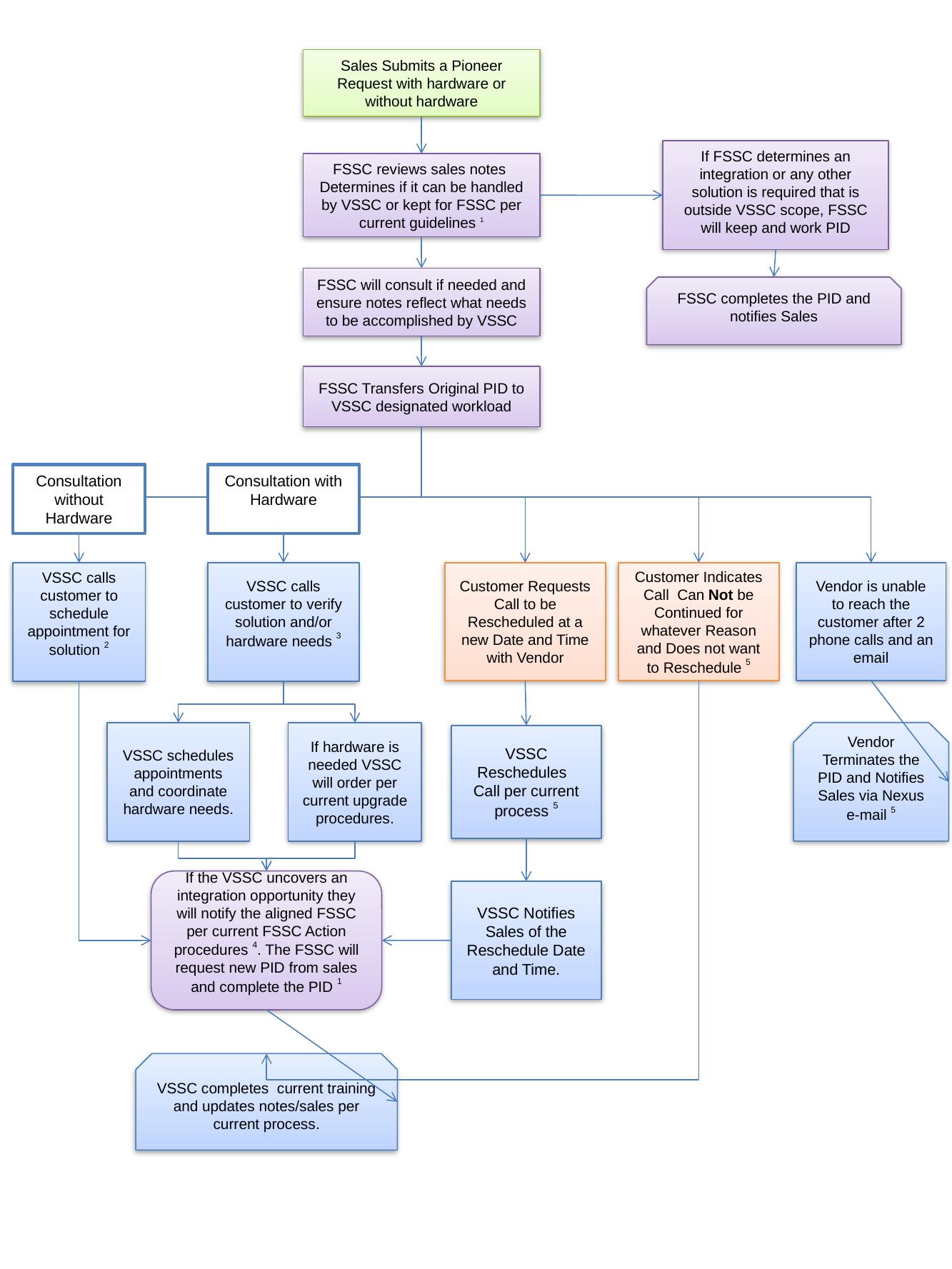

Sales Submits a Pioneer Request with hardware or without hardware
If FSSC determines an integration or any other solution is required that is outside VSSC scope, FSSC will keep and work PID
FSSC reviews sales notes  Determines if it can be handled by VSSC or kept for FSSC per current guidelines 1
FSSC will consult if needed and ensure notes reflect what needs to be accomplished by VSSC
FSSC completes the PID and notifies Sales
FSSC Transfers Original PID to VSSC designated workload
Consultation without Hardware
Consultation with Hardware

VSSC calls customer to schedule appointment for solution 2

VSSC calls customer to verify solution and/or hardware needs 3

Customer Requests Call to be Rescheduled at a new Date and Time with Vendor
Customer Indicates Call  Can Not be Continued for whatever Reason and Does not want to Reschedule 5
Vendor is unable to reach the customer after 2 phone calls and an email
VSSC schedules appointments and coordinate hardware needs.
If hardware is needed VSSC will order per current upgrade procedures.
Vendor Terminates the PID and Notifies Sales via Nexus e-mail 5

VSSC Reschedules
Call per current process 5
If the VSSC uncovers an integration opportunity they will notify the aligned FSSC per current FSSC Action procedures 4. The FSSC will request new PID from sales and complete the PID 1

VSSC Notifies Sales of the Reschedule Date and Time.
VSSC completes  current training and updates notes/sales per current process.